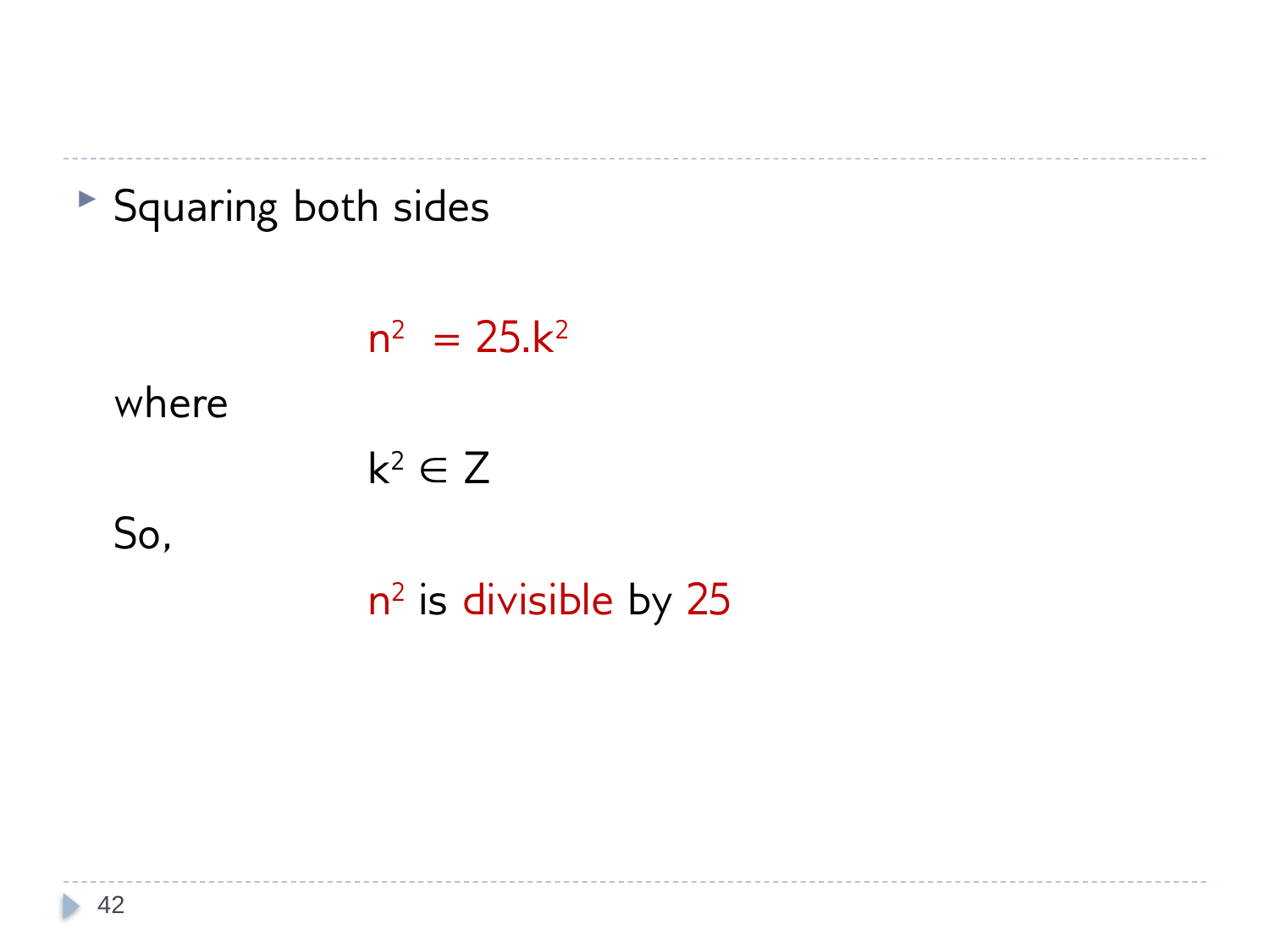

#
Squaring both sides

			n2  = 25.k2
	where
			k2 ∈ Z
	So,
			n2 is divisible by 25

42